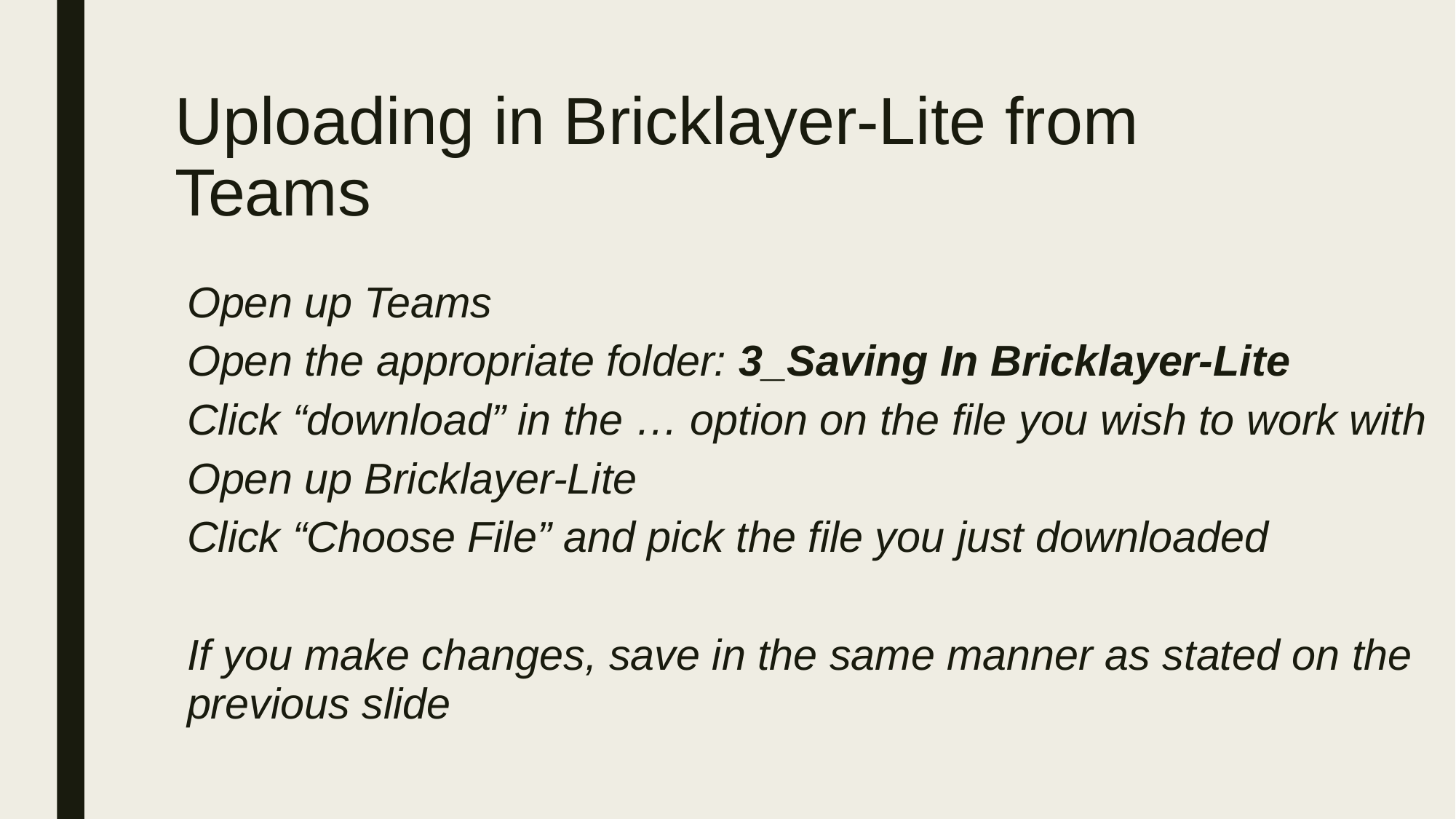

# Uploading in Bricklayer-Lite from Teams
Open up Teams
Open the appropriate folder: 3_Saving In Bricklayer-Lite
Click “download” in the … option on the file you wish to work with
Open up Bricklayer-Lite
Click “Choose File” and pick the file you just downloaded

If you make changes, save in the same manner as stated on the previous slide